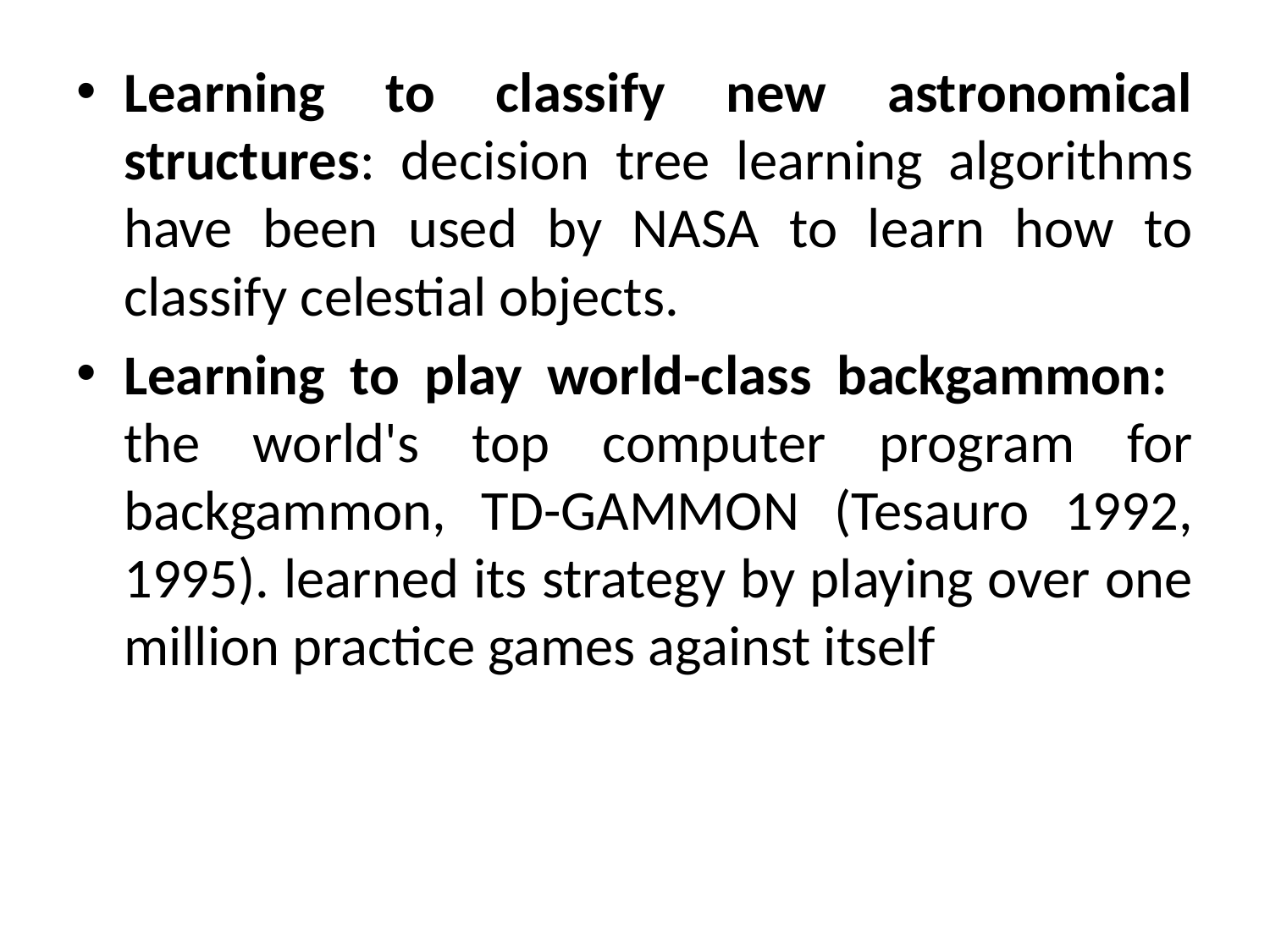

Learning to classify new astronomical structures: decision tree learning algorithms have been used by NASA to learn how to classify celestial objects.
Learning to play world-class backgammon:  the world's top computer program for backgammon, TD-GAMMON (Tesauro 1992, 1995). learned its strategy by playing over one million practice games against itself